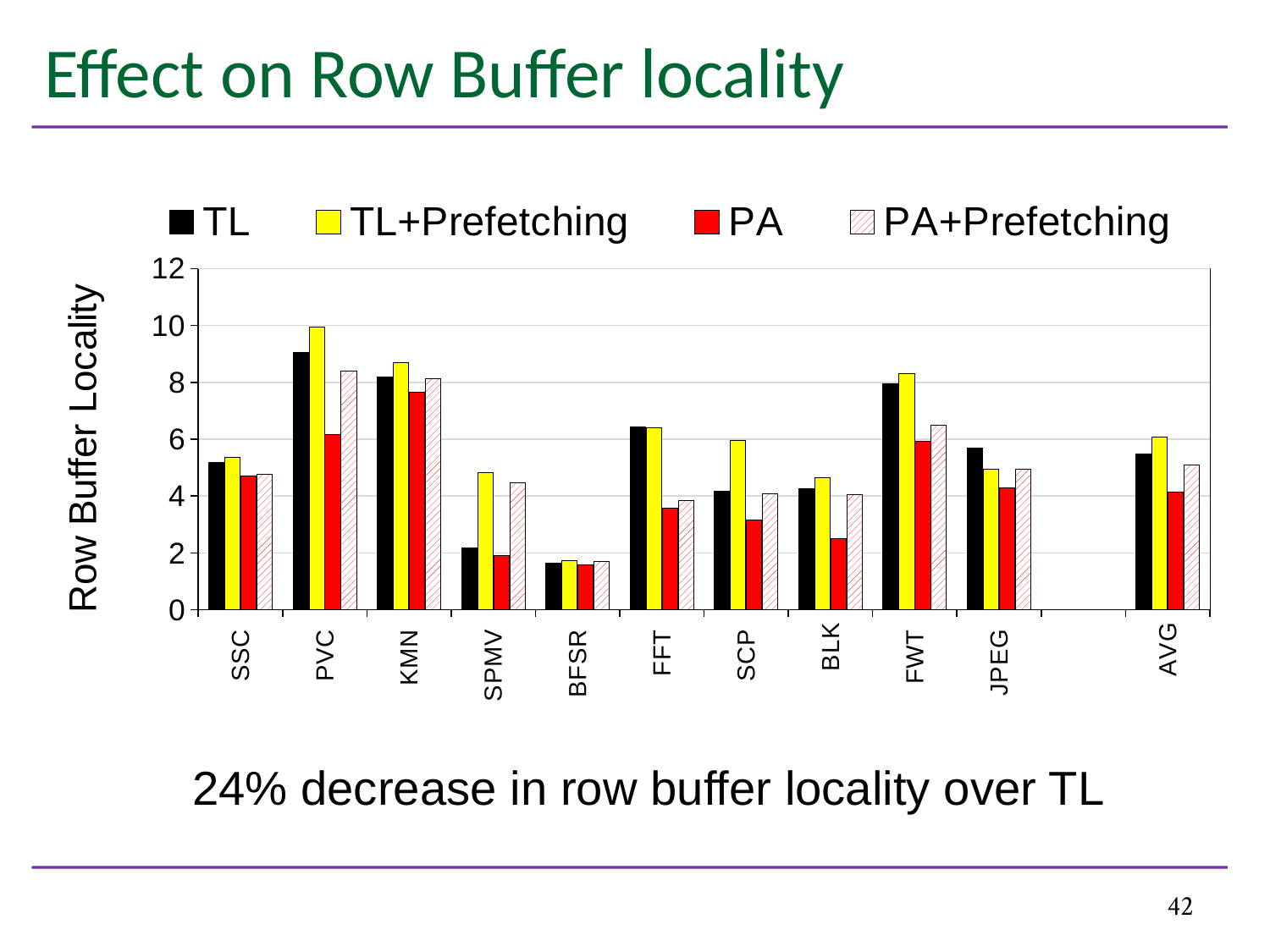

# Effect on Row Buffer locality

### Chart

| Category | TL | TL+Prefetching | PA | PA+Prefetching |
|---|---|---|---|---|
| SSC  | 5.173054 | 5.358943 | 4.708921 | 4.779775 |
| PVC  | 9.046704 | 9.949386 | 6.164913999999966 | 8.412297 |
| KMN  | 8.174807 | 8.69526 | 7.651635 | 8.136632 |
| SPMV  | 2.186611 | 4.827761 | 1.893714 | 4.469487 |
| BFSR  | 1.62821 | 1.743359 | 1.594122 | 1.708412 |
| FFT  | 6.441848 | 6.392844999999978 | 3.580122 | 3.834048999999979 |
| SCP  | 4.172454999999978 | 5.9514 | 3.146353 | 4.092512999999978 |
| BLK | 4.264896999999978 | 4.654222 | 2.514877 | 4.042303 |
| FWT  | 7.939378 | 8.294324999999999 | 5.916205 | 6.505876 |
| JPEG  | 5.683010999999977 | 4.94851 | 4.29945 | 4.94 |
|  | None | None | None | None |
| AVG | 5.4710975 | 6.0816011 | 4.147031299999975 | 5.092134399999973 |
24% decrease in row buffer locality over TL
42